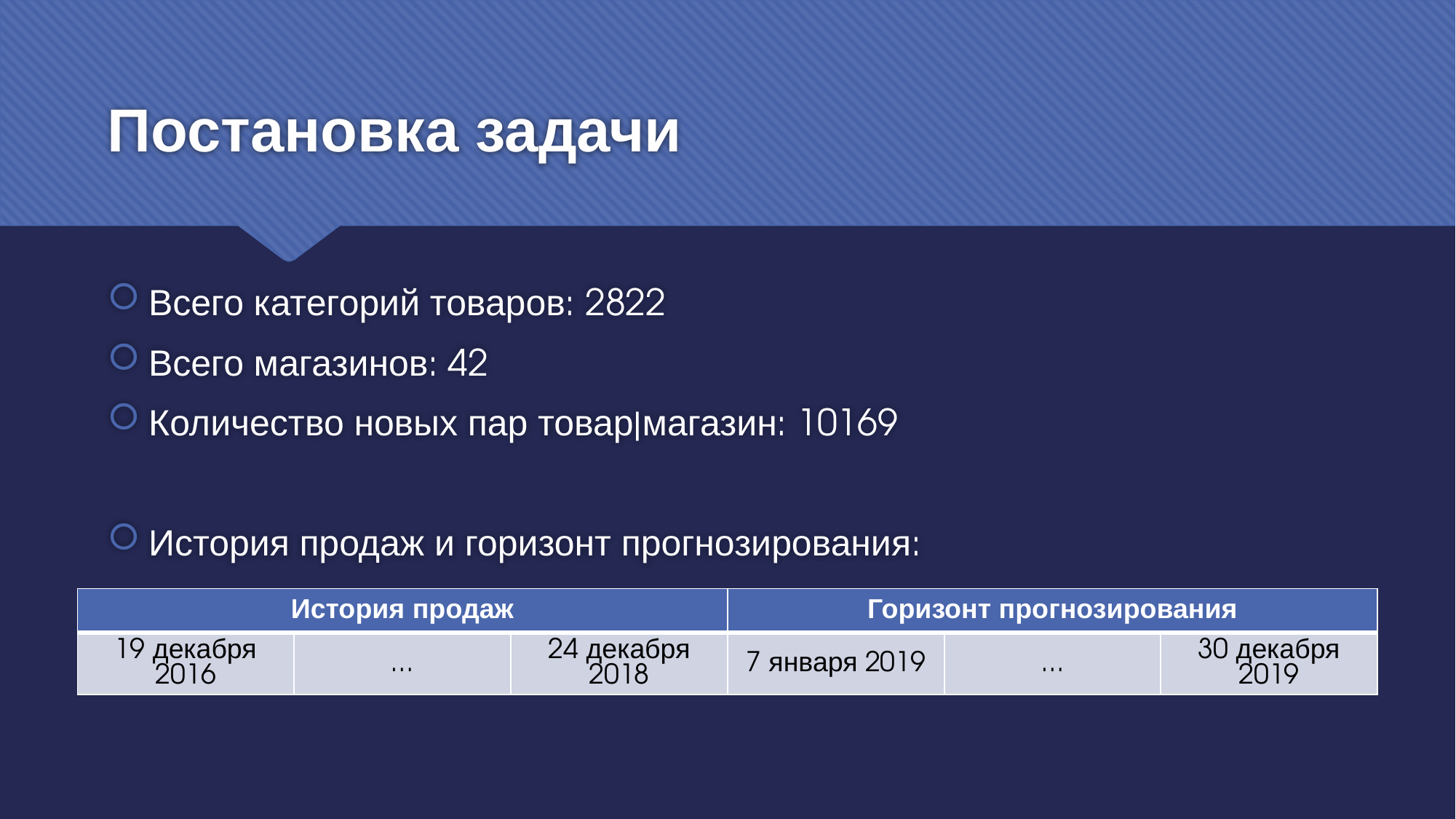

# Постановка задачи
Всего категорий товаров: 2822
Всего магазинов: 42
Количество новых пар товар|магазин: 10169

История продаж и горизонт прогнозирования:
| История продаж |  |  | Горизонт прогнозирования |  |  |
| --- | --- | --- | --- | --- | --- |
| 19 декабря 2016 | … | 24 декабря 2018 | 7 января 2019 | … | 30 декабря 2019 |